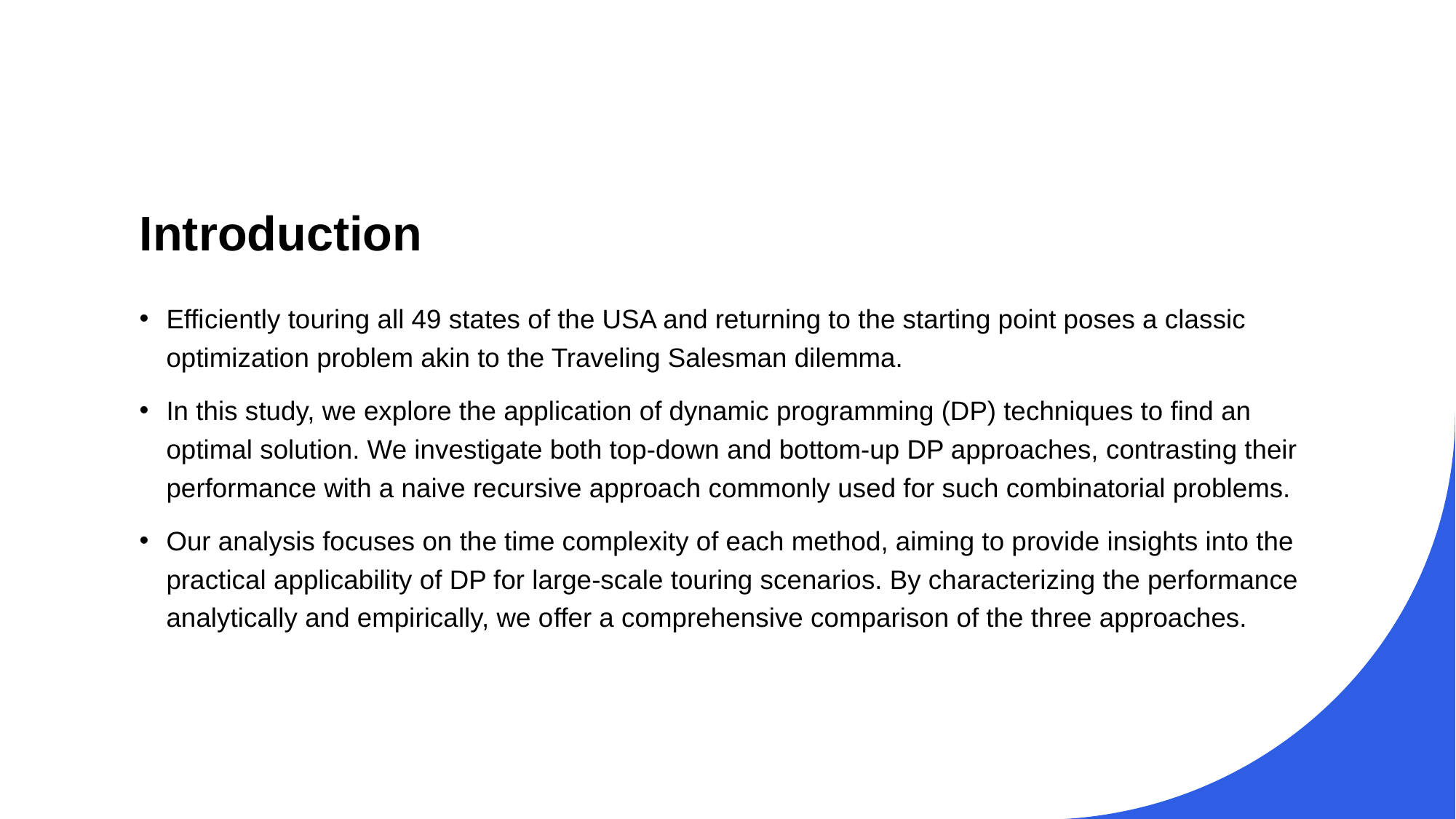

# Introduction
Efficiently touring all 49 states of the USA and returning to the starting point poses a classic optimization problem akin to the Traveling Salesman dilemma.
In this study, we explore the application of dynamic programming (DP) techniques to find an optimal solution. We investigate both top-down and bottom-up DP approaches, contrasting their performance with a naive recursive approach commonly used for such combinatorial problems.
Our analysis focuses on the time complexity of each method, aiming to provide insights into the practical applicability of DP for large-scale touring scenarios. By characterizing the performance analytically and empirically, we offer a comprehensive comparison of the three approaches.